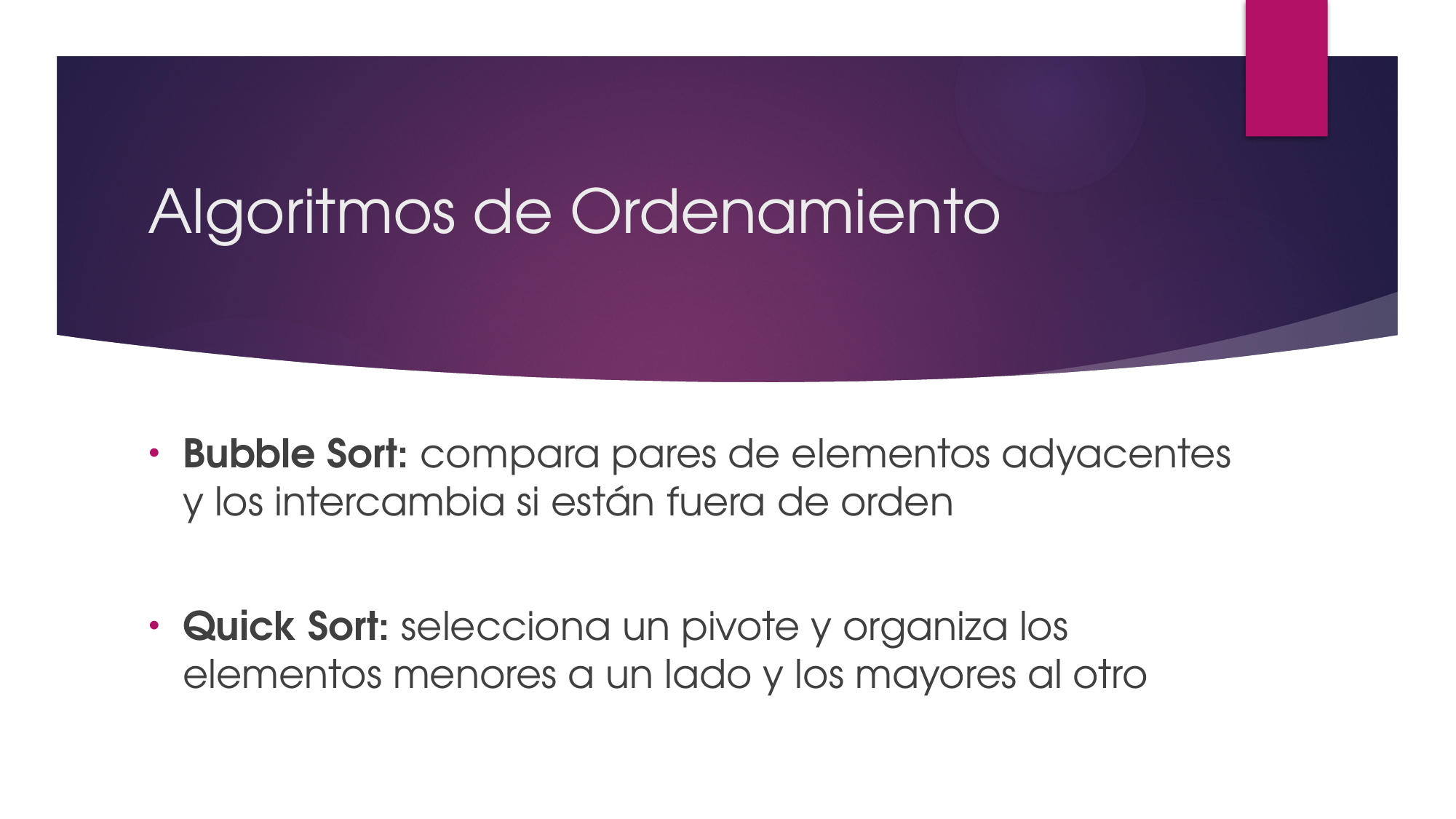

# Algoritmos de Ordenamiento
Bubble Sort: compara pares de elementos adyacentes y los intercambia si están fuera de orden

Quick Sort: selecciona un pivote y organiza los elementos menores a un lado y los mayores al otro